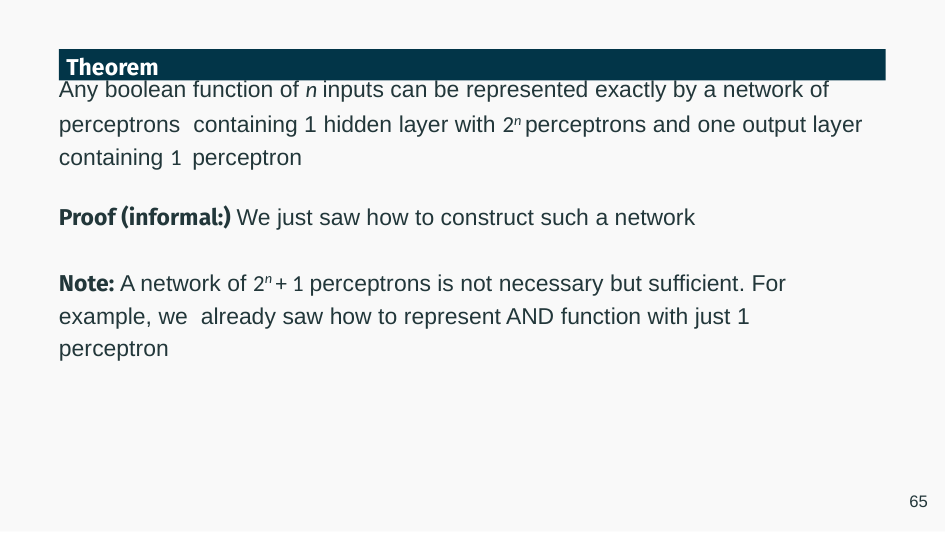

Theorem
Any boolean function of n inputs can be represented exactly by a network of perceptrons  containing 1 hidden layer with 2n perceptrons and one output layer containing 1  perceptron
Proof (informal:) We just saw how to construct such a network

Note: A network of 2n + 1 perceptrons is not necessary but sufficient. For example, we  already saw how to represent AND function with just 1 perceptron
65